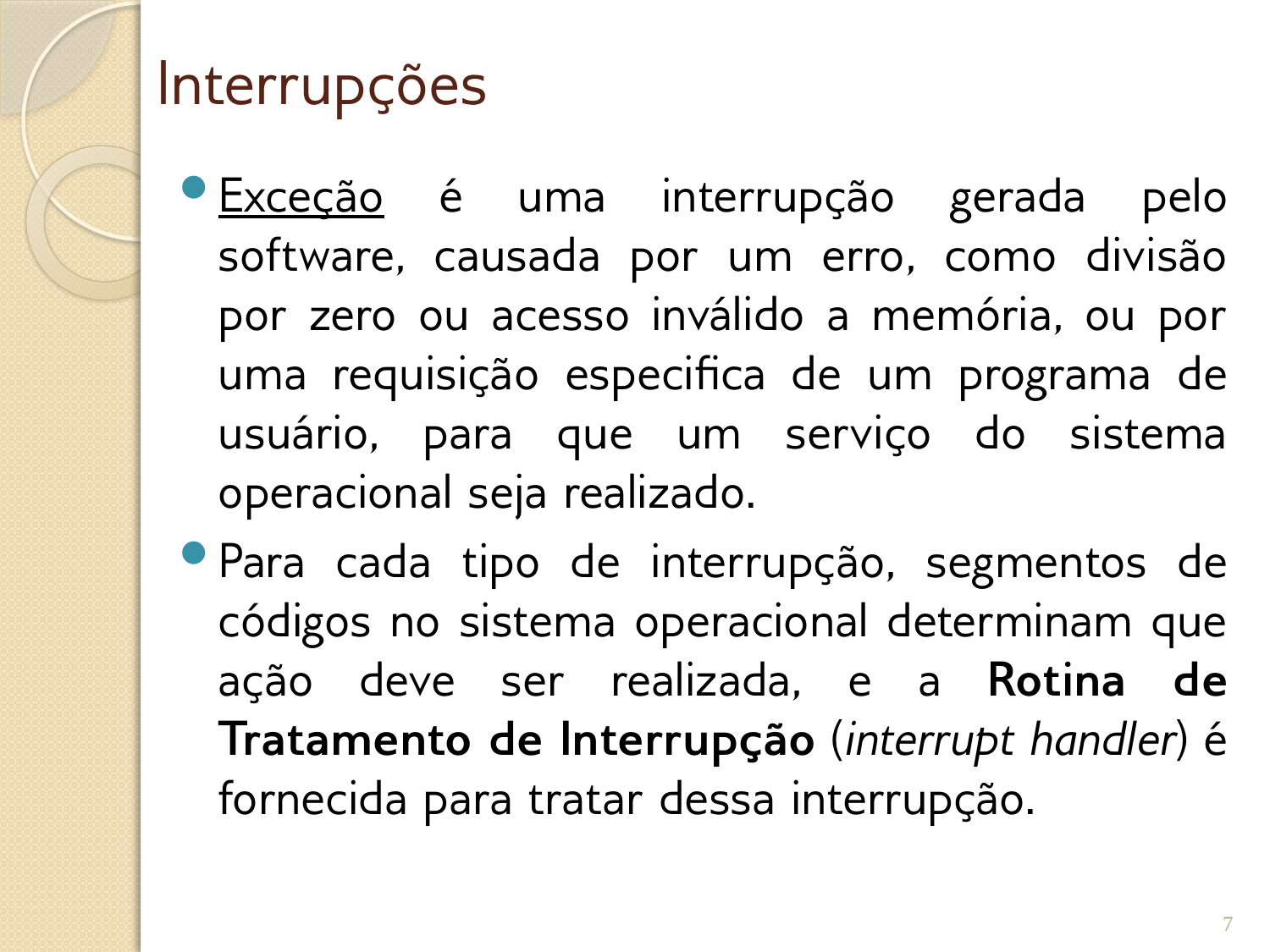

# Interrupções
Exceção é uma interrupção gerada pelo software, causada por um erro, como divisão por zero ou acesso inválido a memória, ou por uma requisição especifica de um programa de usuário, para que um serviço do sistema operacional seja realizado.
Para cada tipo de interrupção, segmentos de códigos no sistema operacional determinam que ação deve ser realizada, e a Rotina de Tratamento de Interrupção (interrupt handler) é fornecida para tratar dessa interrupção.
7